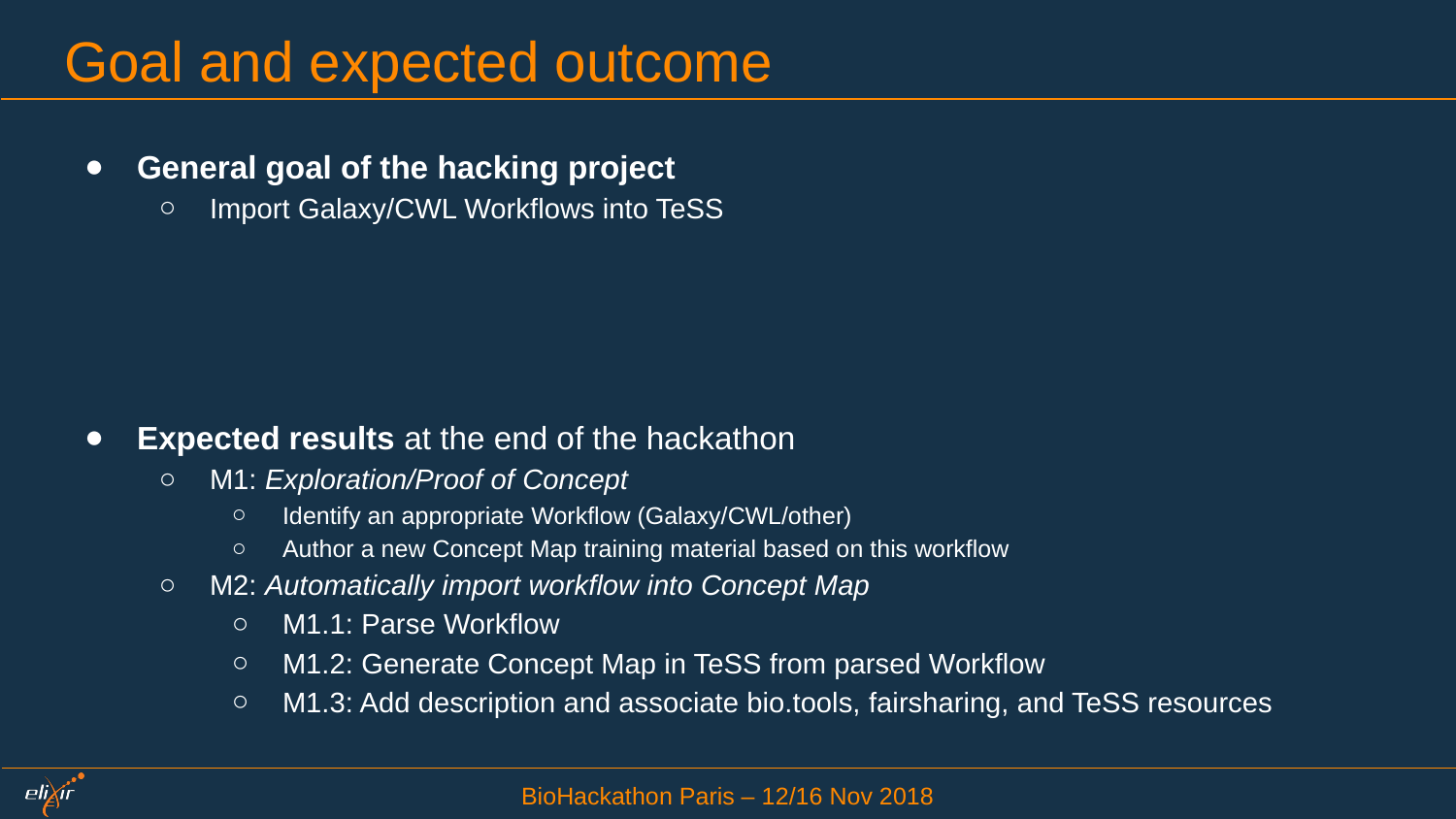

# Goal and expected outcome
General goal of the hacking project
Import Galaxy/CWL Workflows into TeSS

Expected results at the end of the hackathon
M1: Exploration/Proof of Concept
Identify an appropriate Workflow (Galaxy/CWL/other)
Author a new Concept Map training material based on this workflow
M2: Automatically import workflow into Concept Map
M1.1: Parse Workflow
M1.2: Generate Concept Map in TeSS from parsed Workflow
M1.3: Add description and associate bio.tools, fairsharing, and TeSS resources